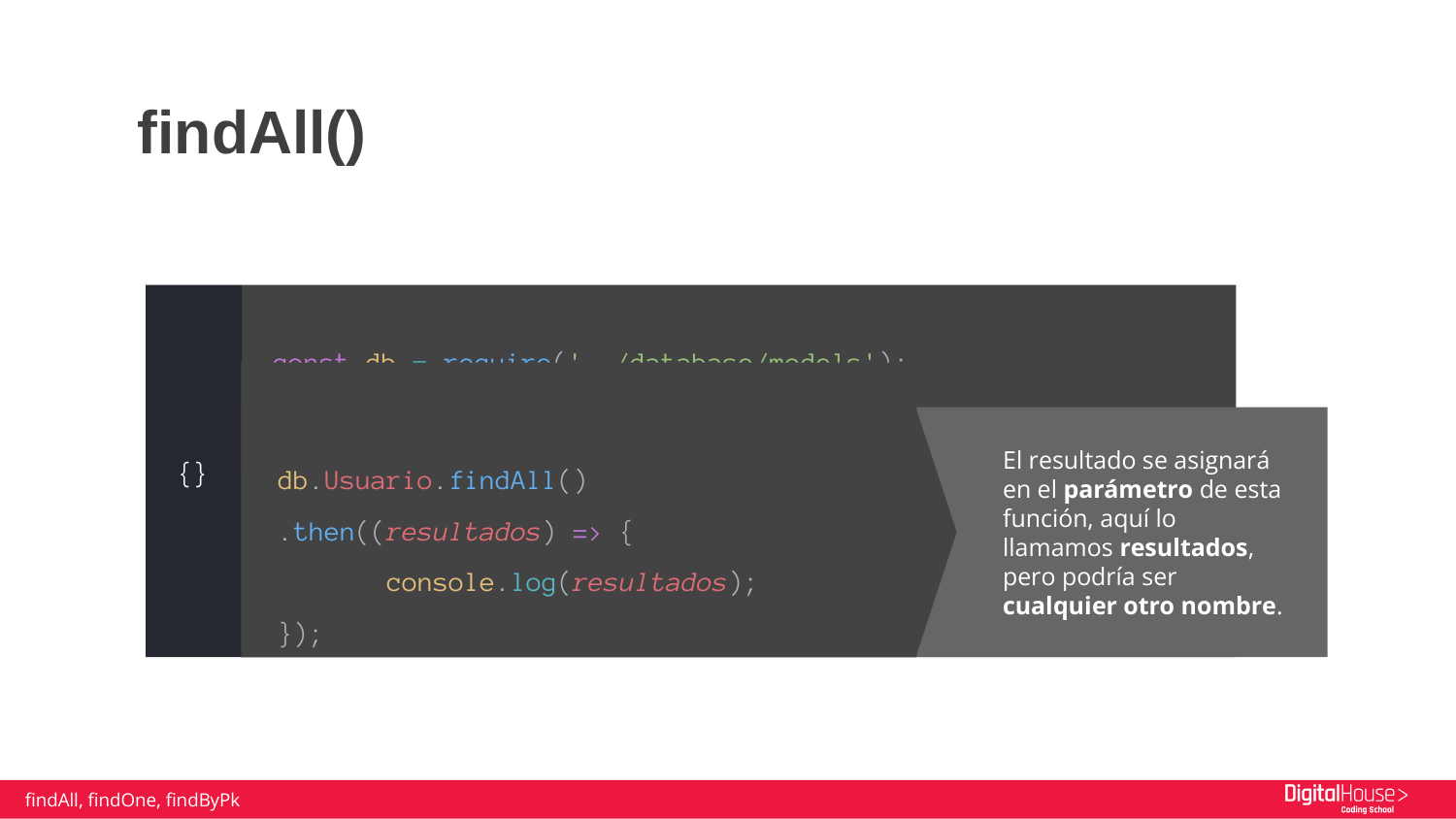

findAll()

const db = require('../database/models');

db.Usuario.findAll()
.then((resultados) => {
       console.log(resultados);
});
{}
const db = require('../database/models');
db.Usuario.findAll()
.then((resultados) => {
       console.log(resultados);
});
El resultado se asignará en el parámetro de esta función, aquí lo llamamos resultados, pero podría ser cualquier otro nombre.